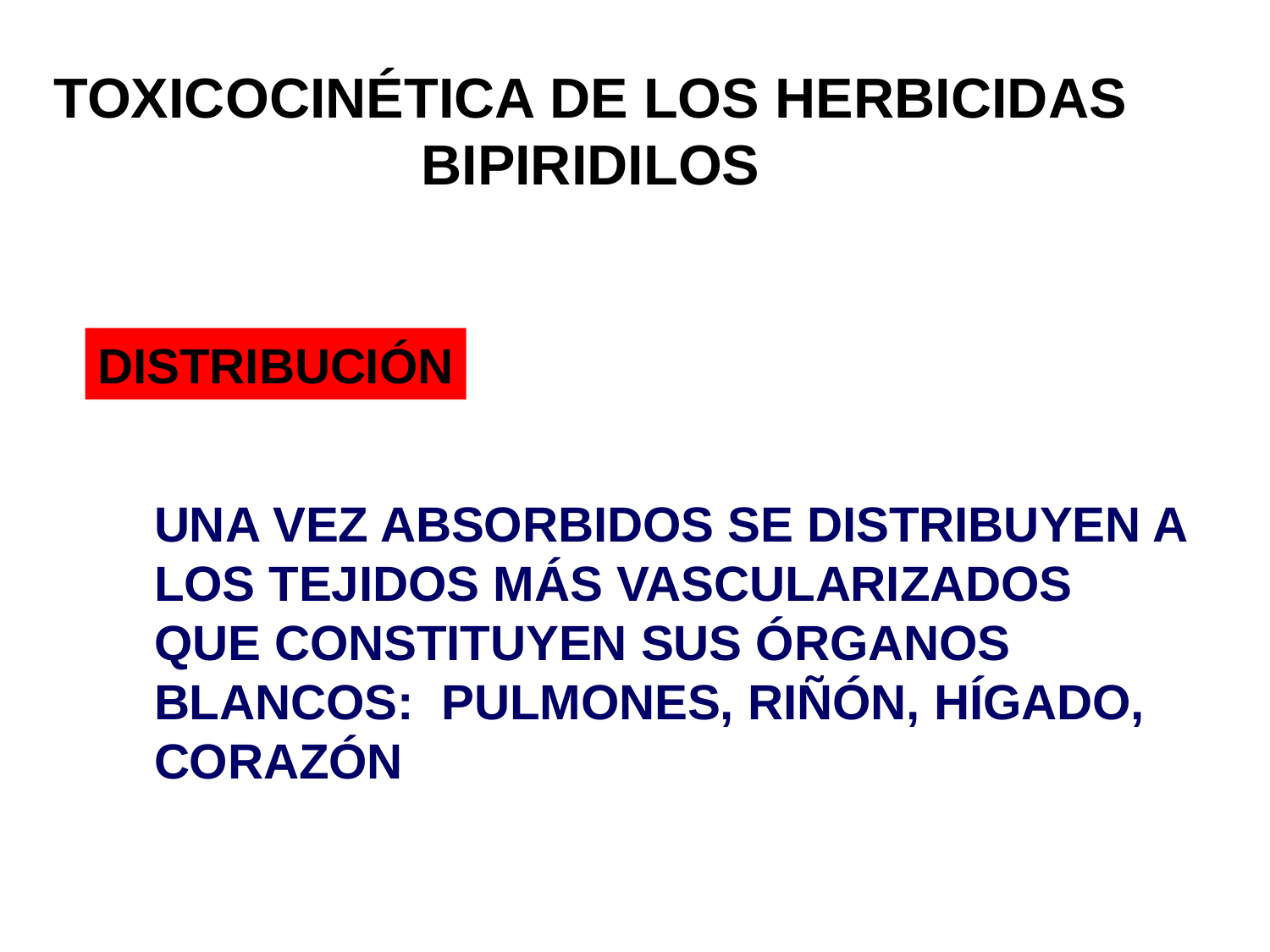

TOXICOCINÉTICA DE LOS HERBICIDAS
BIPIRIDILOS
DISTRIBUCIÓN
UNA VEZ ABSORBIDOS SE DISTRIBUYEN A
LOS TEJIDOS MÁS VASCULARIZADOS
QUE CONSTITUYEN SUS ÓRGANOS
BLANCOS:  PULMONES, RIÑÓN, HÍGADO,
CORAZÓN